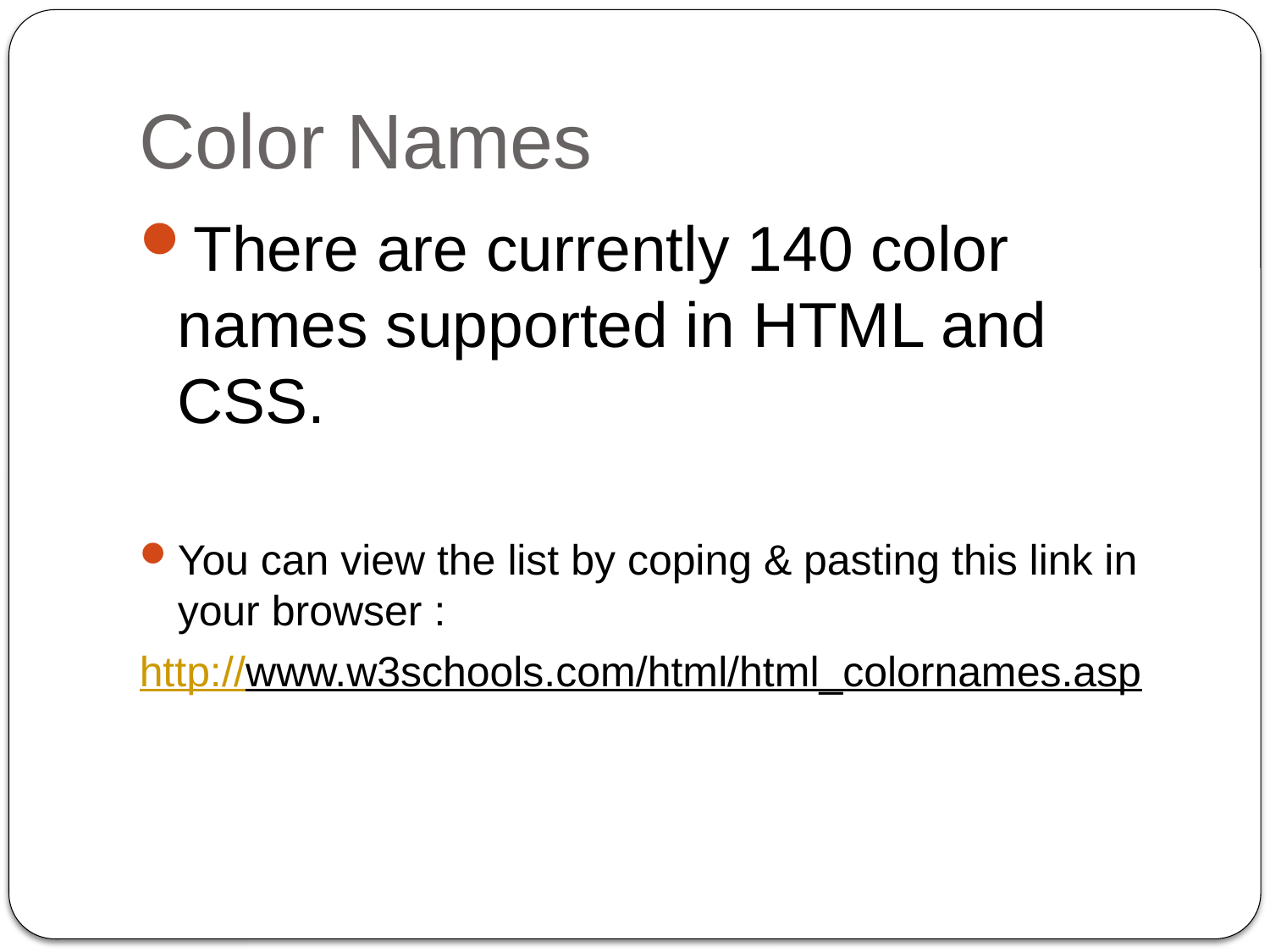

# Color Names
There are currently 140 color names supported in HTML and CSS.

You can view the list by coping & pasting this link in your browser :
http://www.w3schools.com/html/html_colornames.asp